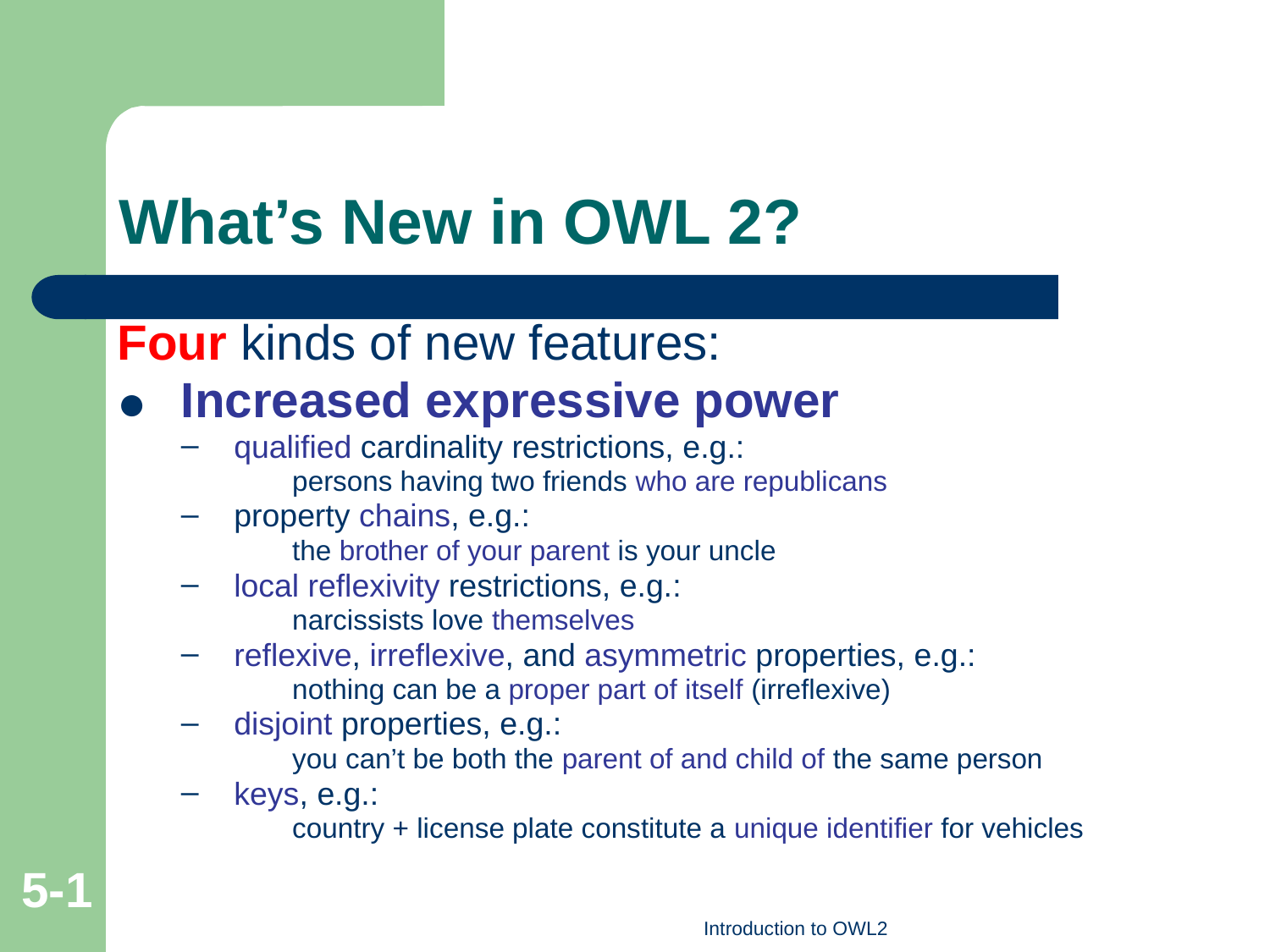

# What’s New in OWL 2?
Four kinds of new features:
Increased expressive power
qualified cardinality restrictions, e.g.:
	persons having two friends who are republicans
property chains, e.g.:
	the brother of your parent is your uncle
local reflexivity restrictions, e.g.:
	narcissists love themselves
reflexive, irreflexive, and asymmetric properties, e.g.:
	nothing can be a proper part of itself (irreflexive)
disjoint properties, e.g.:
	you can’t be both the parent of and child of the same person
keys, e.g.:
	country + license plate constitute a unique identifier for vehicles
5-1
Introduction to OWL2